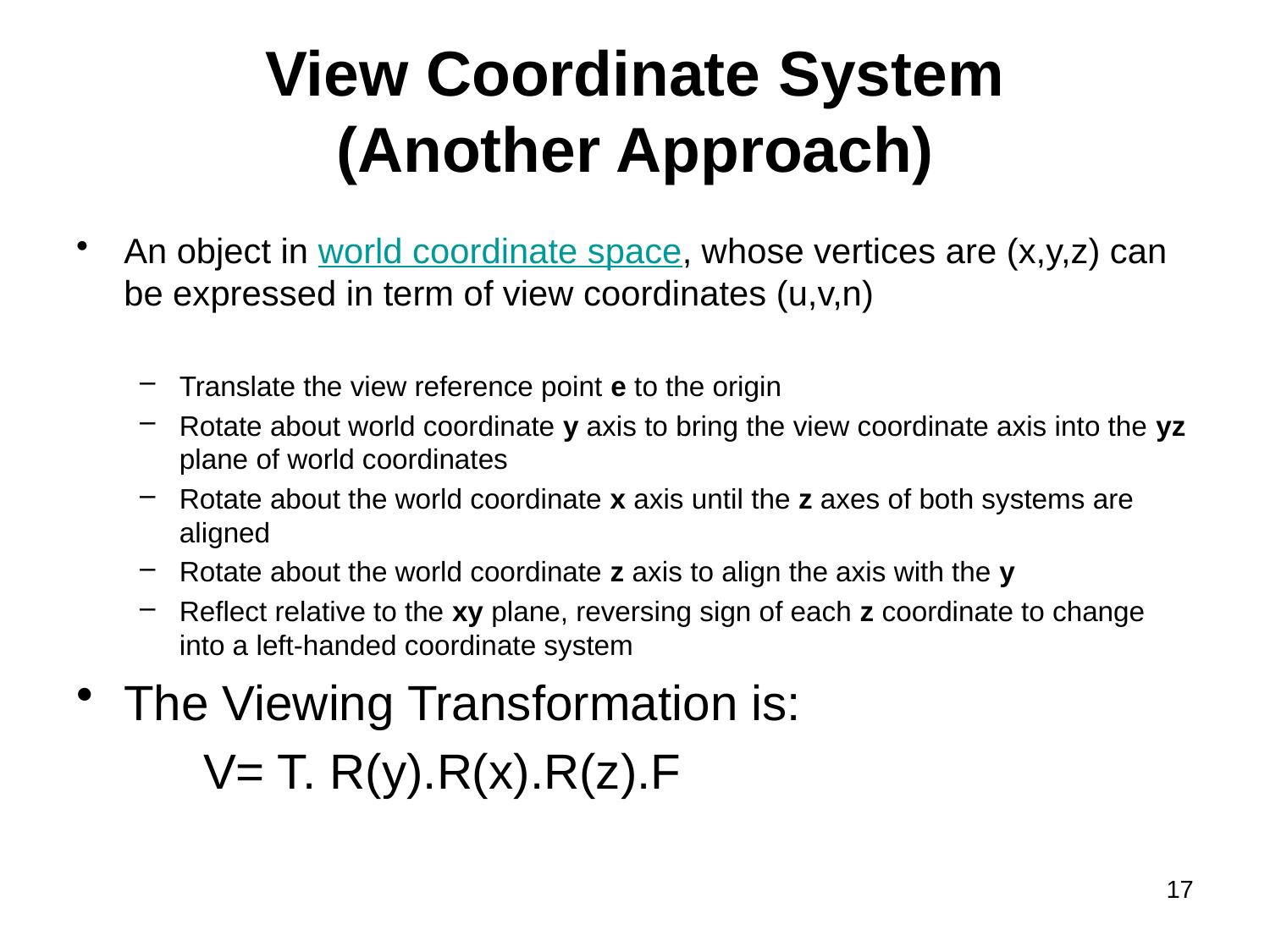

# View Coordinate System (Another Approach)
An object in world coordinate space, whose vertices are (x,y,z) can be expressed in term of view coordinates (u,v,n)

Translate the view reference point e to the origin
Rotate about world coordinate y axis to bring the view coordinate axis into the yz plane of world coordinates
Rotate about the world coordinate x axis until the z axes of both systems are aligned
Rotate about the world coordinate z axis to align the axis with the y
Reflect relative to the xy plane, reversing sign of each z coordinate to change into a left-handed coordinate system
The Viewing Transformation is:
	V= T. R(y).R(x).R(z).F
17